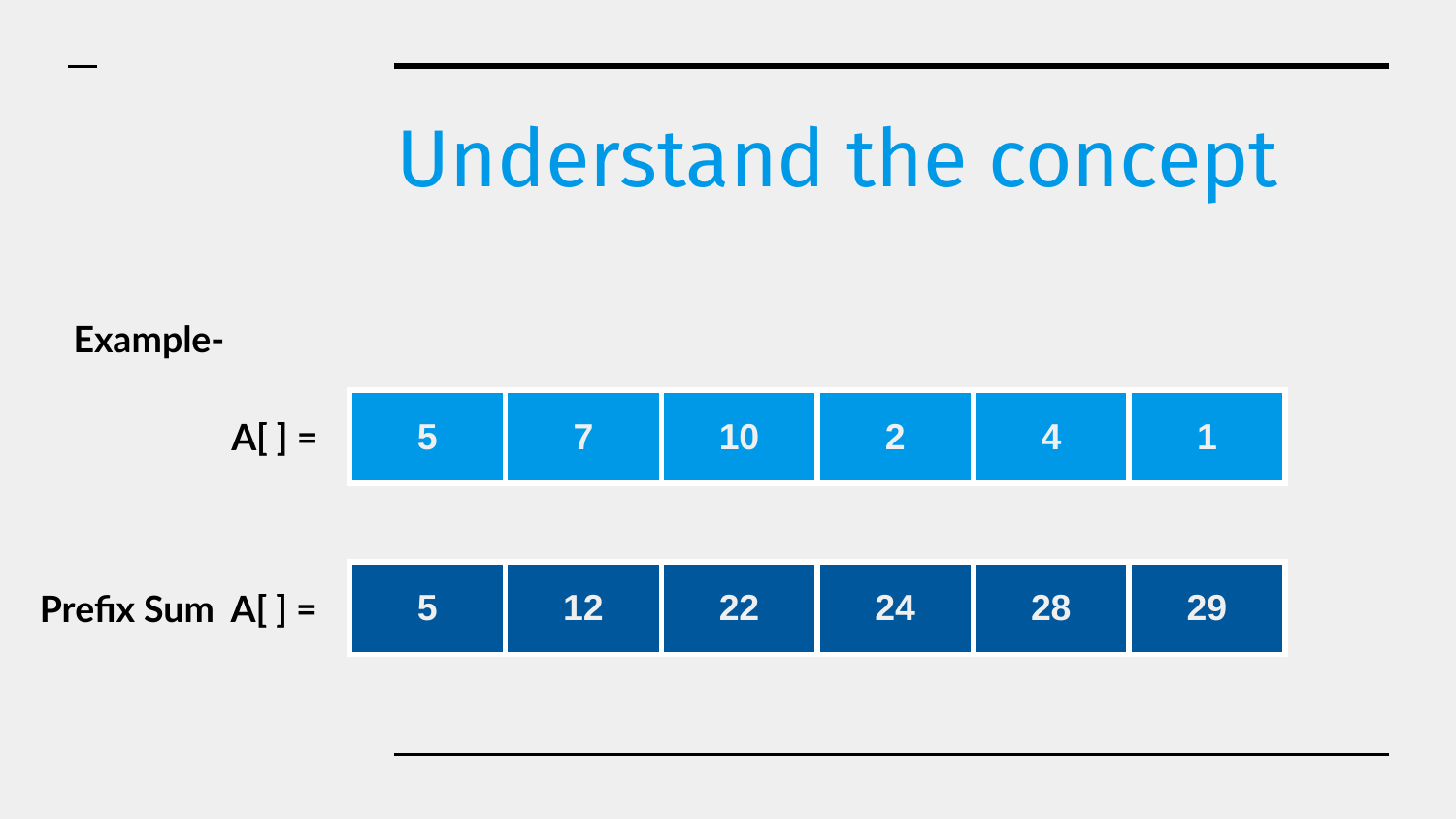

# Understand the concept
Example-
| 5 | 7 | 10 | 2 | 4 | 1 |
| --- | --- | --- | --- | --- | --- |
A[ ] =
| 5 | 12 | 22 | 24 | 28 | 29 |
| --- | --- | --- | --- | --- | --- |
Prefix Sum  A[ ] =